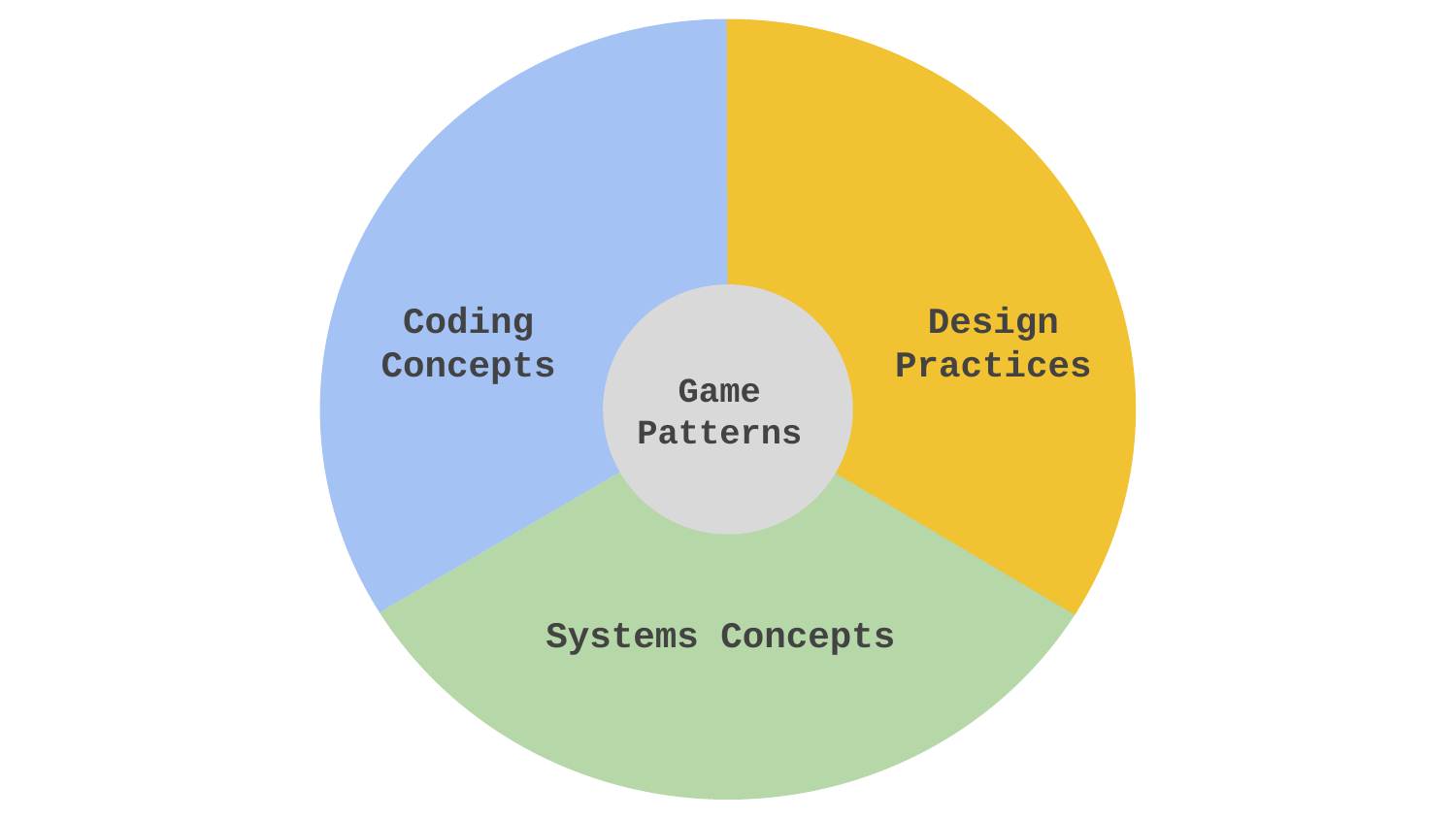

Coding Concepts
Design Practices
Game
Patterns
Systems Concepts